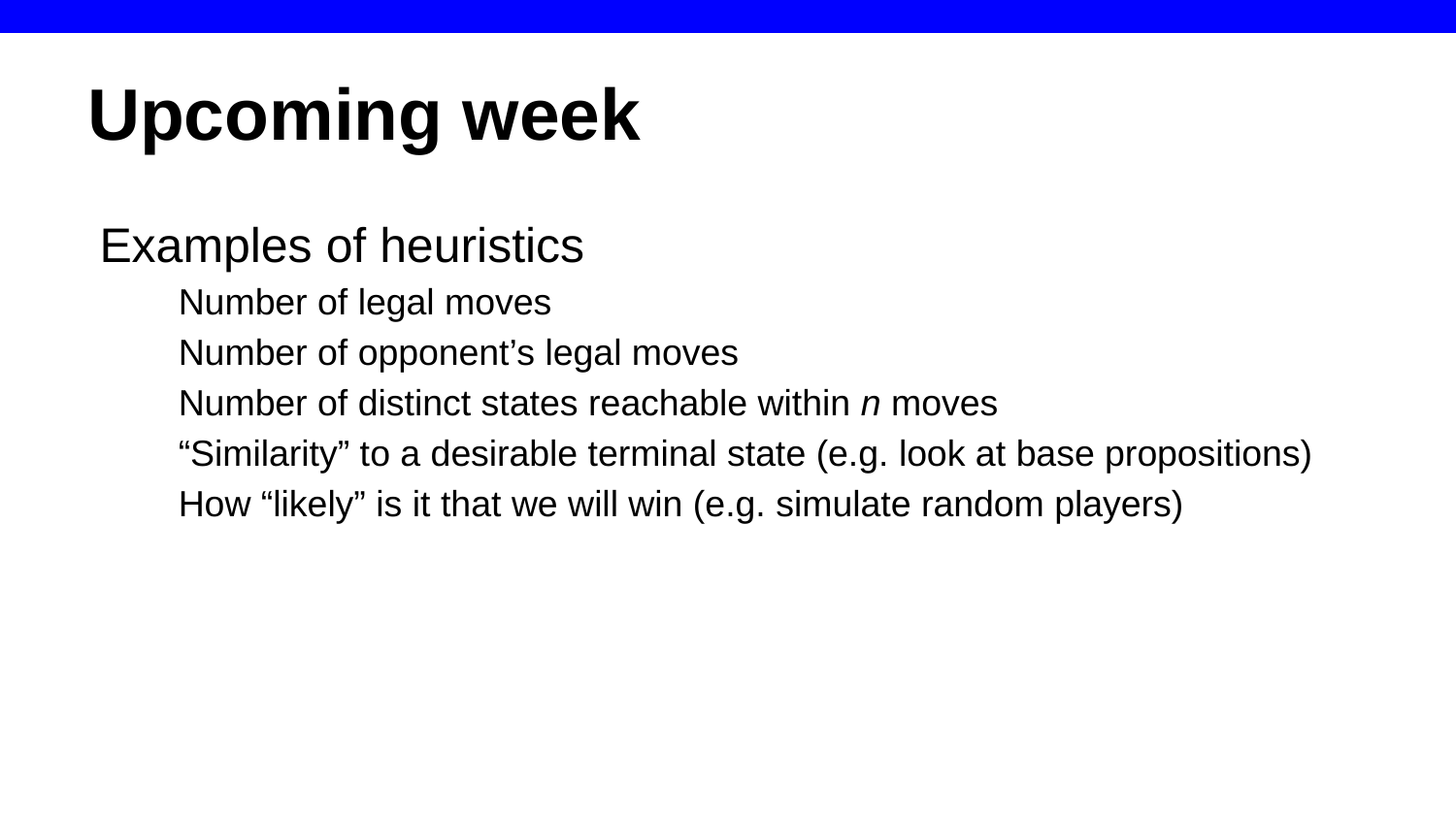

# Upcoming week
Examples of heuristics
Number of legal moves
Number of opponent’s legal moves
Number of distinct states reachable within n moves
“Similarity” to a desirable terminal state (e.g. look at base propositions)
How “likely” is it that we will win (e.g. simulate random players)